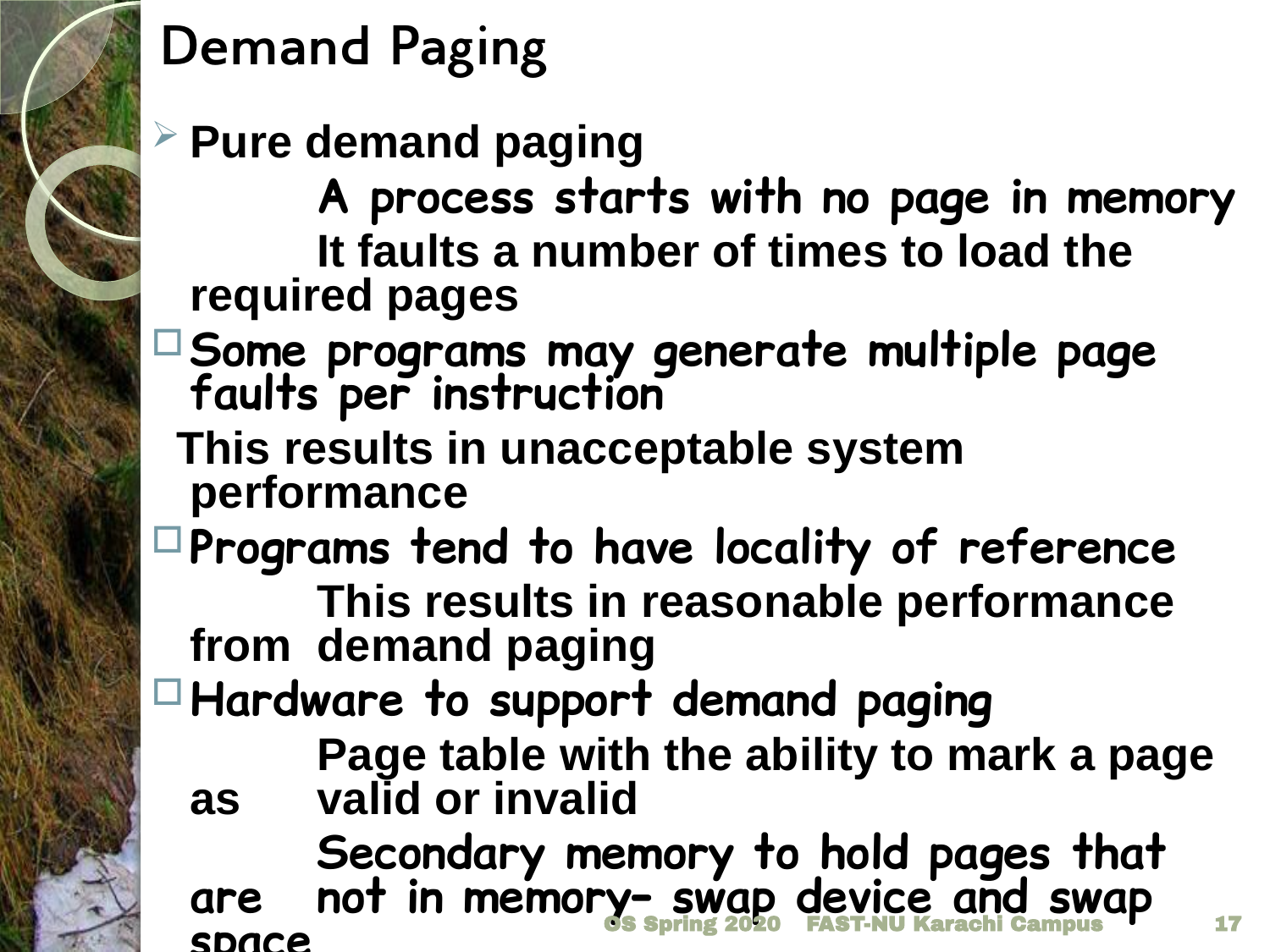

# Demand Paging
Pure demand paging
		A process starts with no page in memory
		It faults a number of times to load the 	required pages
Some programs may generate multiple page faults per instruction
  This results in unacceptable system performance
Programs tend to have locality of reference
		This results in reasonable performance from 	demand paging
Hardware to support demand paging
		Page table with the ability to mark a page as 	valid or invalid
		Secondary memory to hold pages that are 	not in memory– swap device and swap space
OS Spring 2020
FAST-NU Karachi Campus
17